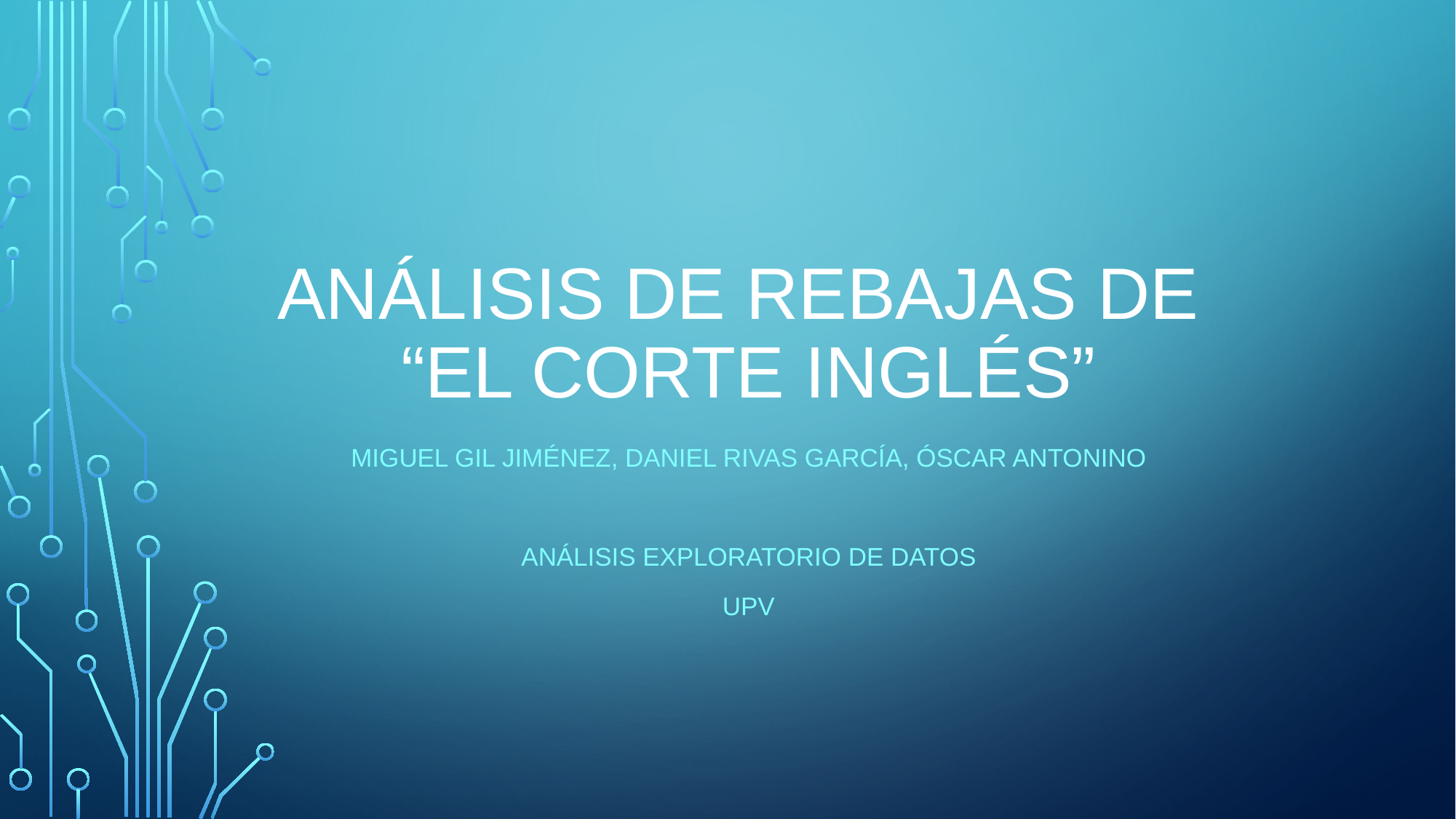

# Análisis de rebajas de “el corte inglés”
Miguel gil Jiménez, Daniel Rivas García, óscar antonino

ANÁLISIS EXPLORATORIO DE DATOS
UPV